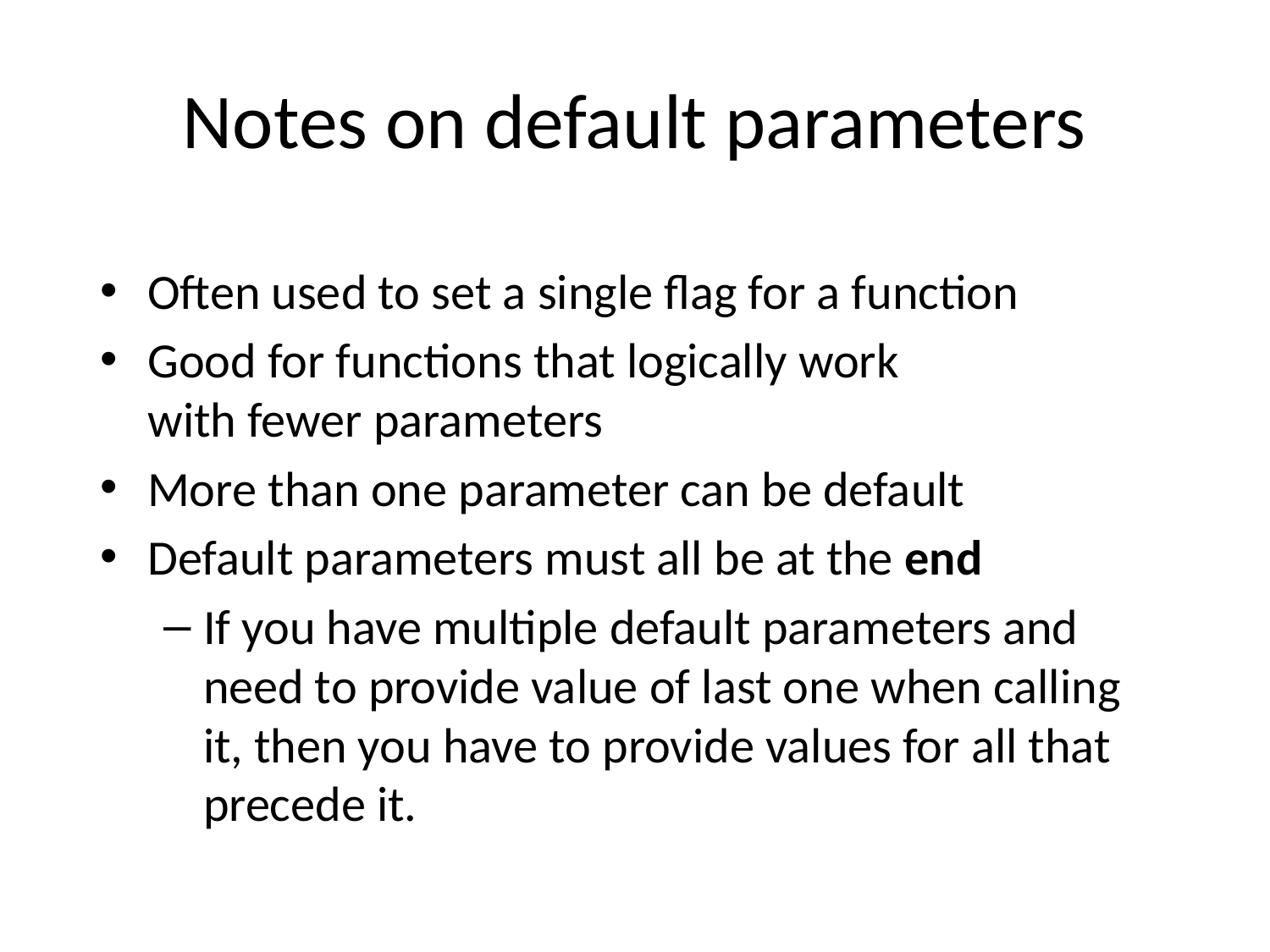

# Notes on default parameters
Often used to set a single flag for a function
Good for functions that logically work
with fewer parameters
More than one parameter can be default
Default parameters must all be at the end
If you have multiple default parameters and need to provide value of last one when calling it, then you have to provide values for all that precede it.